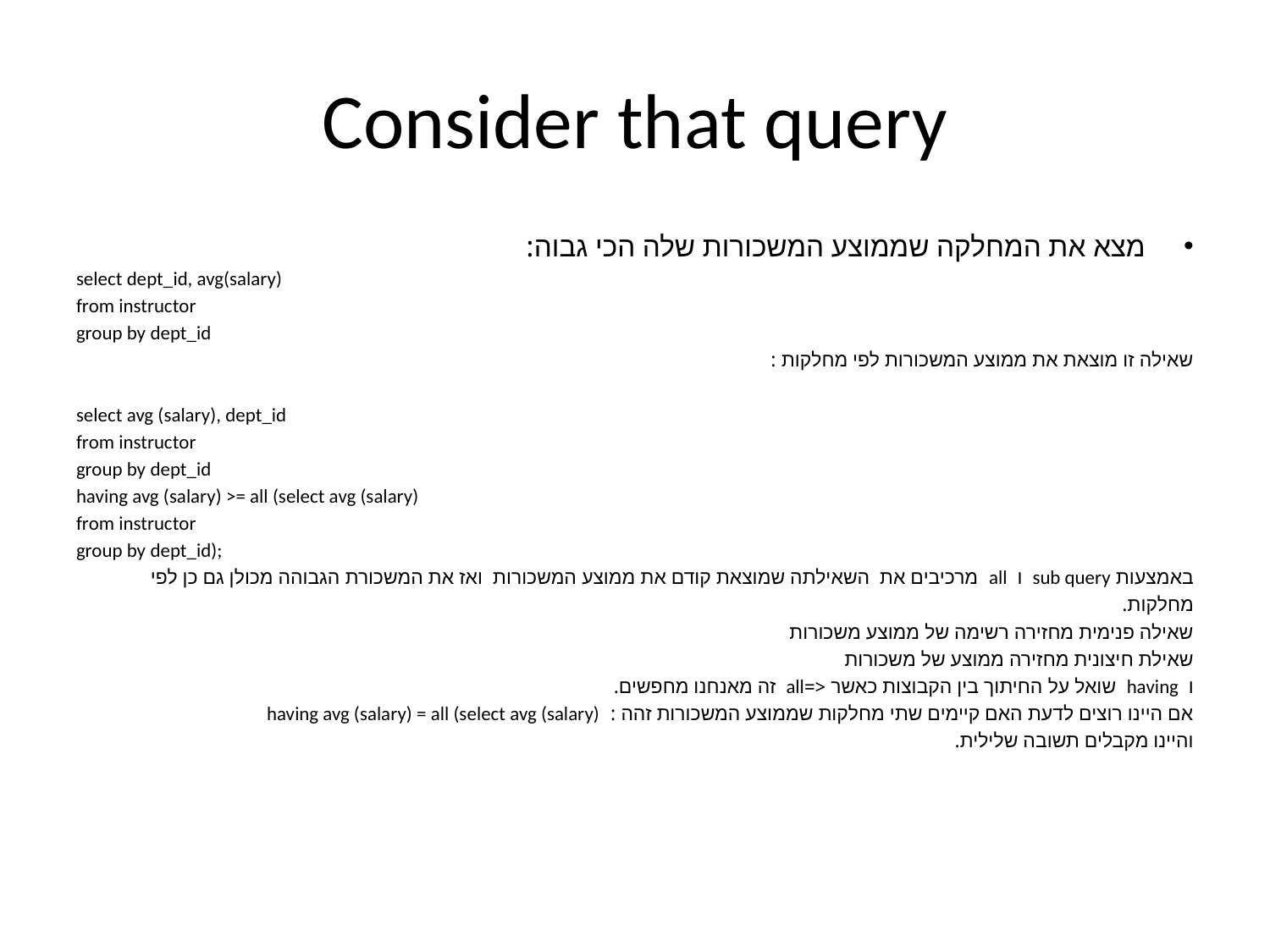

# Consider that query
מצא את המחלקה שממוצע המשכורות שלה הכי גבוה:
select dept_id, avg(salary)
from instructor
group by dept_id
שאילה זו מוצאת את ממוצע המשכורות לפי מחלקות :

select avg (salary), dept_id
from instructor
group by dept_id
having avg (salary) >= all (select avg (salary)
from instructor
group by dept_id);
באמצעות sub query  ו  all  מרכיבים את  השאילתה שמוצאת קודם את ממוצע המשכורות  ואז את המשכורת הגבוהה מכולן גם כן לפי
מחלקות.
שאילה פנימית מחזירה רשימה של ממוצע משכורות
שאילת חיצונית מחזירה ממוצע של משכורות
ו  having  שואל על החיתוך בין הקבוצות כאשר <=all  זה מאנחנו מחפשים.
אם היינו רוצים לדעת האם קיימים שתי מחלקות שממוצע המשכורות זהה :  having avg (salary) = all (select avg (salary)
והיינו מקבלים תשובה שלילית.